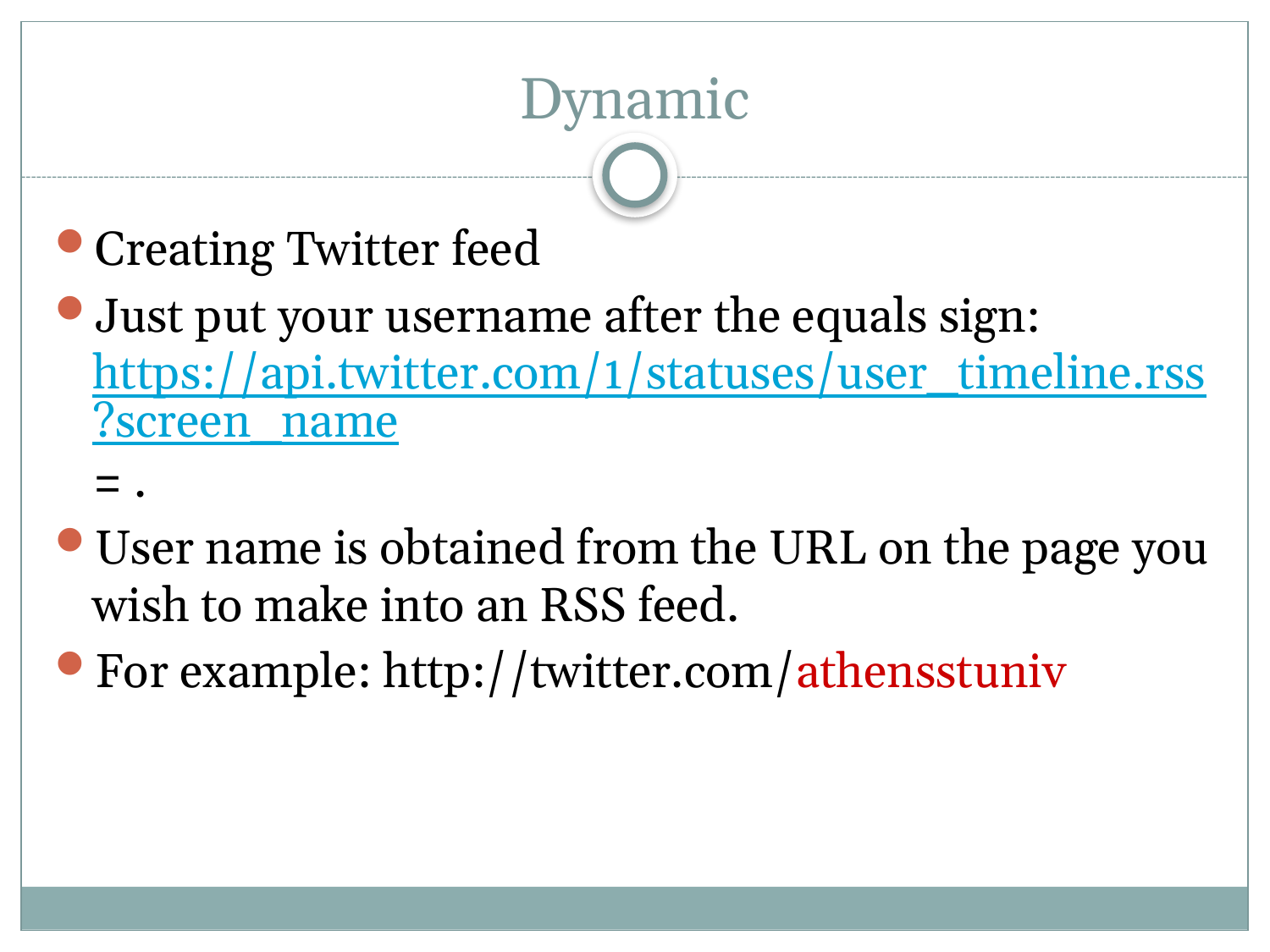

Dynamic
Creating Twitter feed
Just put your username after the equals sign: https://api.twitter.com/1/statuses/user_timeline.rss?screen_name= .
User name is obtained from the URL on the page you wish to make into an RSS feed.
For example: http://twitter.com/athensstuniv